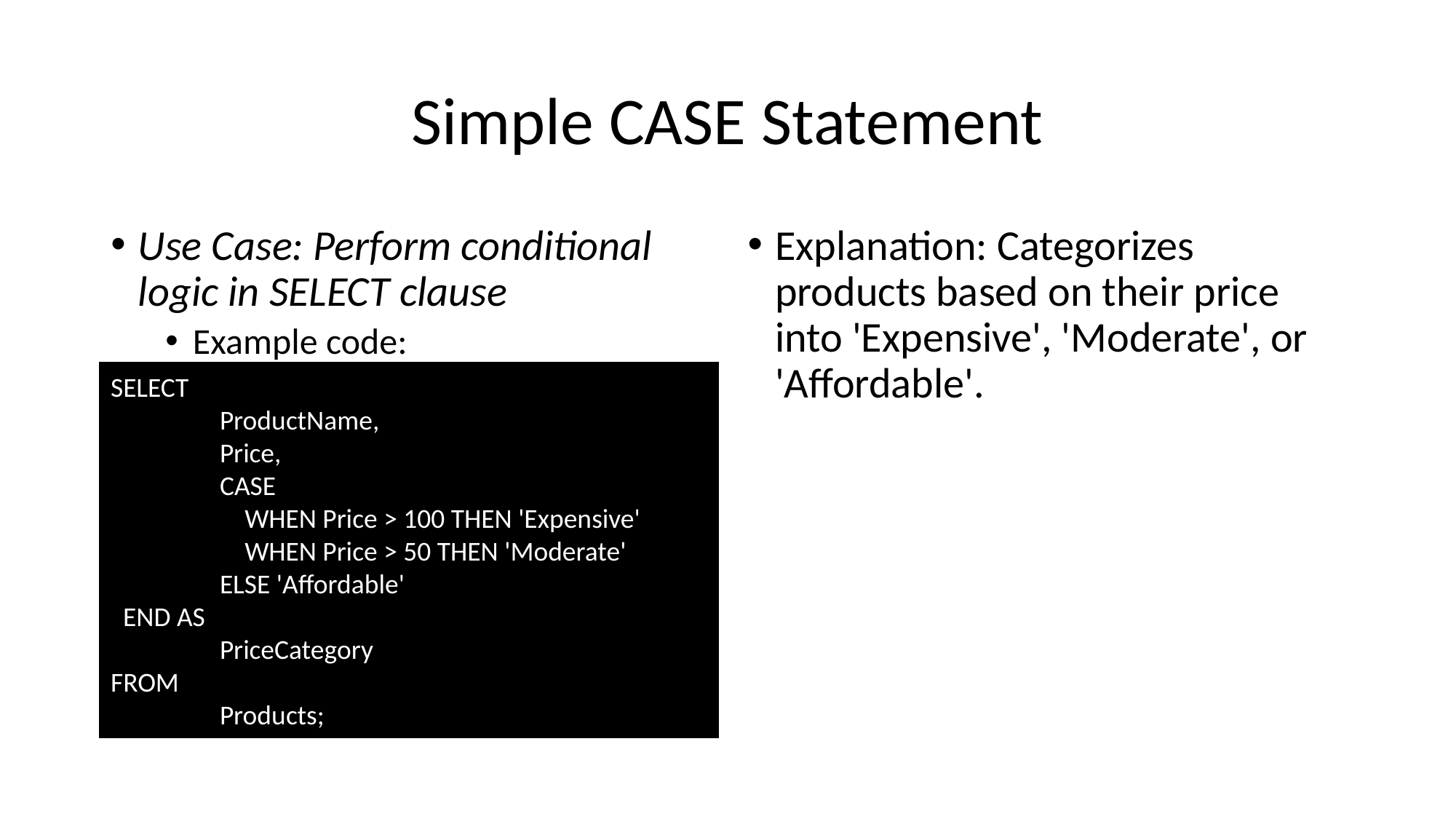

# Simple CASE Statement
Use Case: Perform conditional logic in SELECT clause
Example code:
Explanation: Categorizes products based on their price into 'Expensive', 'Moderate', or 'Affordable'.
SELECT
	ProductName,
	Price,
  	CASE
    	    WHEN Price > 100 THEN 'Expensive'
    	    WHEN Price > 50 THEN 'Moderate'
    	ELSE 'Affordable'
  END AS
	PriceCategory
FROM
	Products;